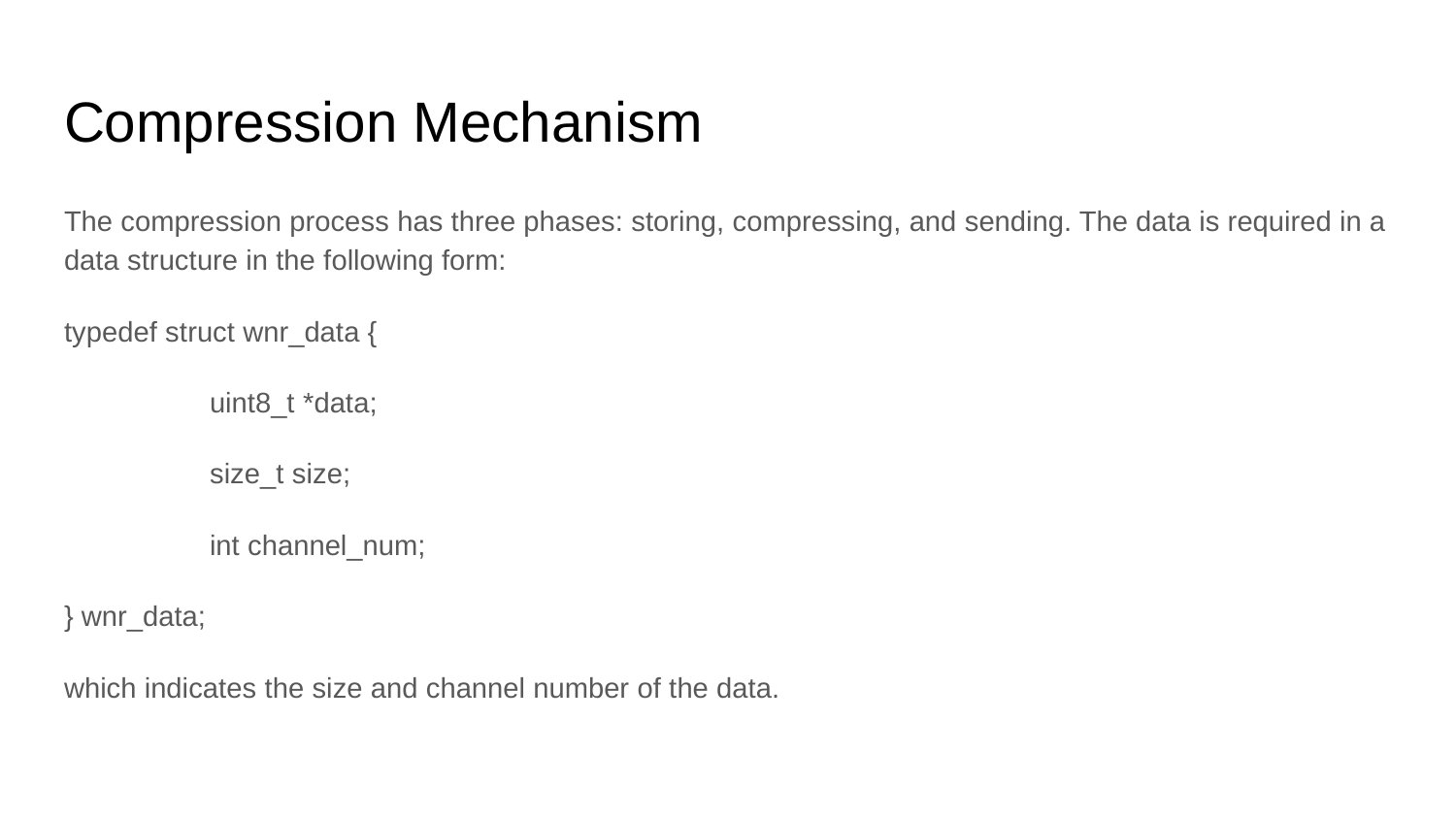

# Compression Mechanism

The compression process has three phases: storing, compressing, and sending. The data is required in a data structure in the following form:
typedef struct wnr_data {
	uint8_t *data;
	size_t size;
	int channel_num;
} wnr_data;
which indicates the size and channel number of the data.